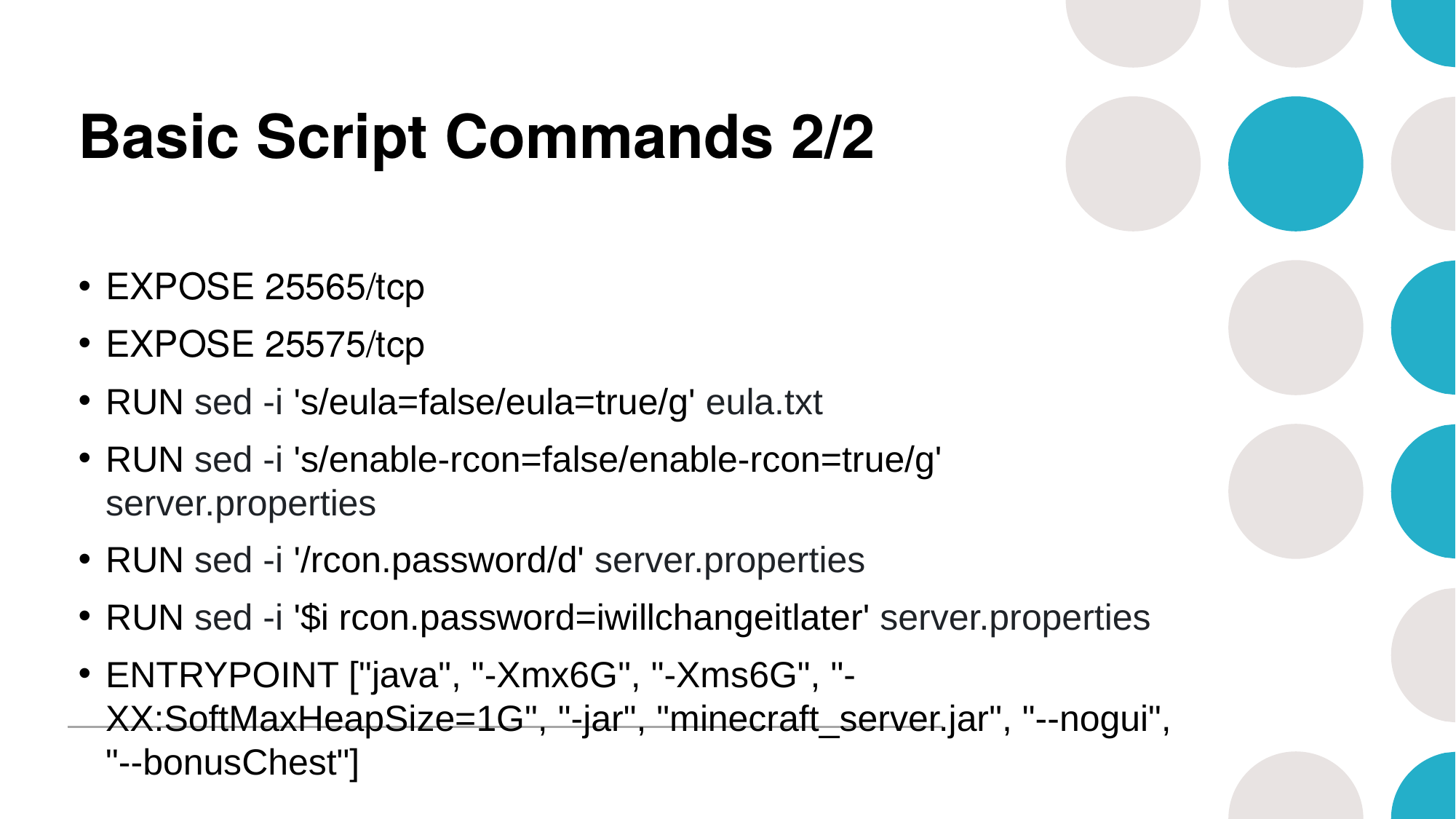

# Basic Script Commands 2/2
EXPOSE 25565/tcp
EXPOSE 25575/tcp
RUN sed -i 's/eula=false/eula=true/g' eula.txt
RUN sed -i 's/enable-rcon=false/enable-rcon=true/g' server.properties
RUN sed -i '/rcon.password/d' server.properties
RUN sed -i '$i rcon.password=iwillchangeitlater' server.properties
ENTRYPOINT ["java", "-Xmx6G", "-Xms6G", "-XX:SoftMaxHeapSize=1G", "-jar", "minecraft_server.jar", "--nogui", "--bonusChest"]